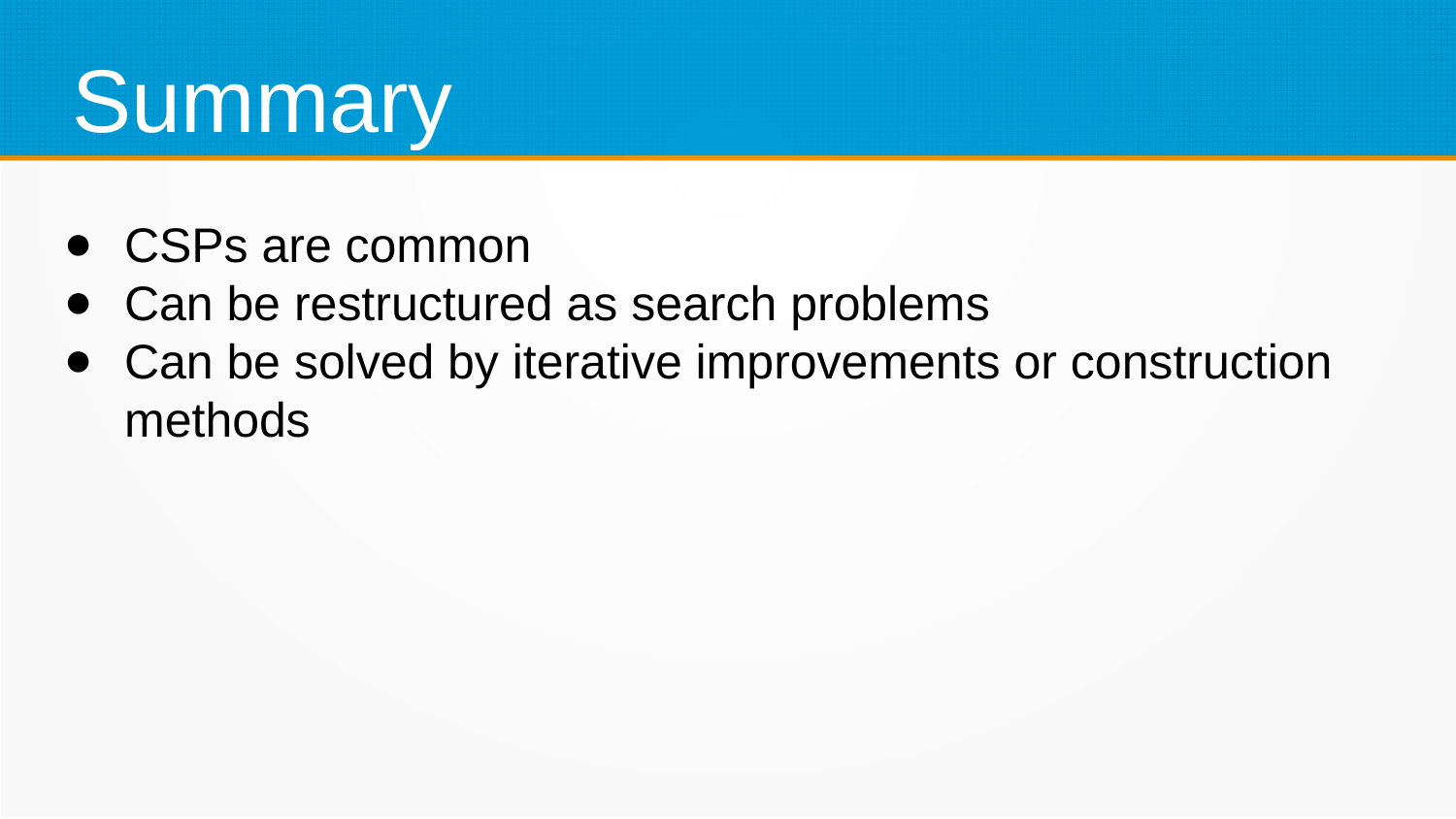

Summary
CSPs are common
Can be restructured as search problems
Can be solved by iterative improvements or construction methods